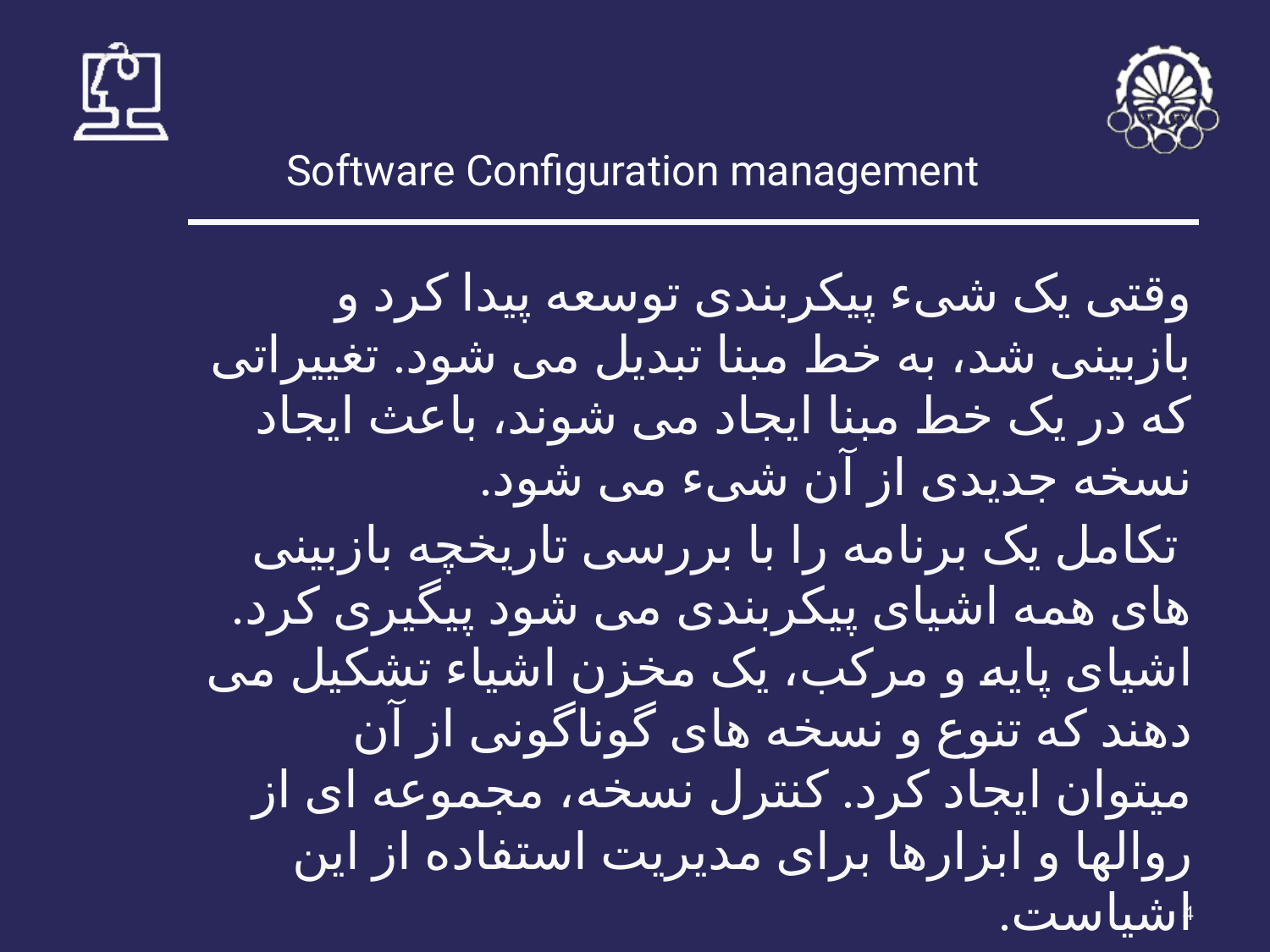

# Software Configuration management
وقتی یک شیء پیکربندی توسعه پیدا کرد و بازبینی شد، به خط مبنا تبدیل می شود. تغییراتی که در یک خط مبنا ایجاد می شوند، باعث ایجاد نسخه جدیدی از آن شیء می شود.
 تکامل یک برنامه را با بررسی تاریخچه بازبینی های همه اشیای پیکربندی می شود پیگیری کرد. اشیای پایه و مرکب، یک مخزن اشیاء تشکیل می دهند که تنوع و نسخه های گوناگونی از آن میتوان ایجاد کرد. کنترل نسخه، مجموعه ای از روالها و ابزارها برای مدیریت استفاده از این اشیاست.
4